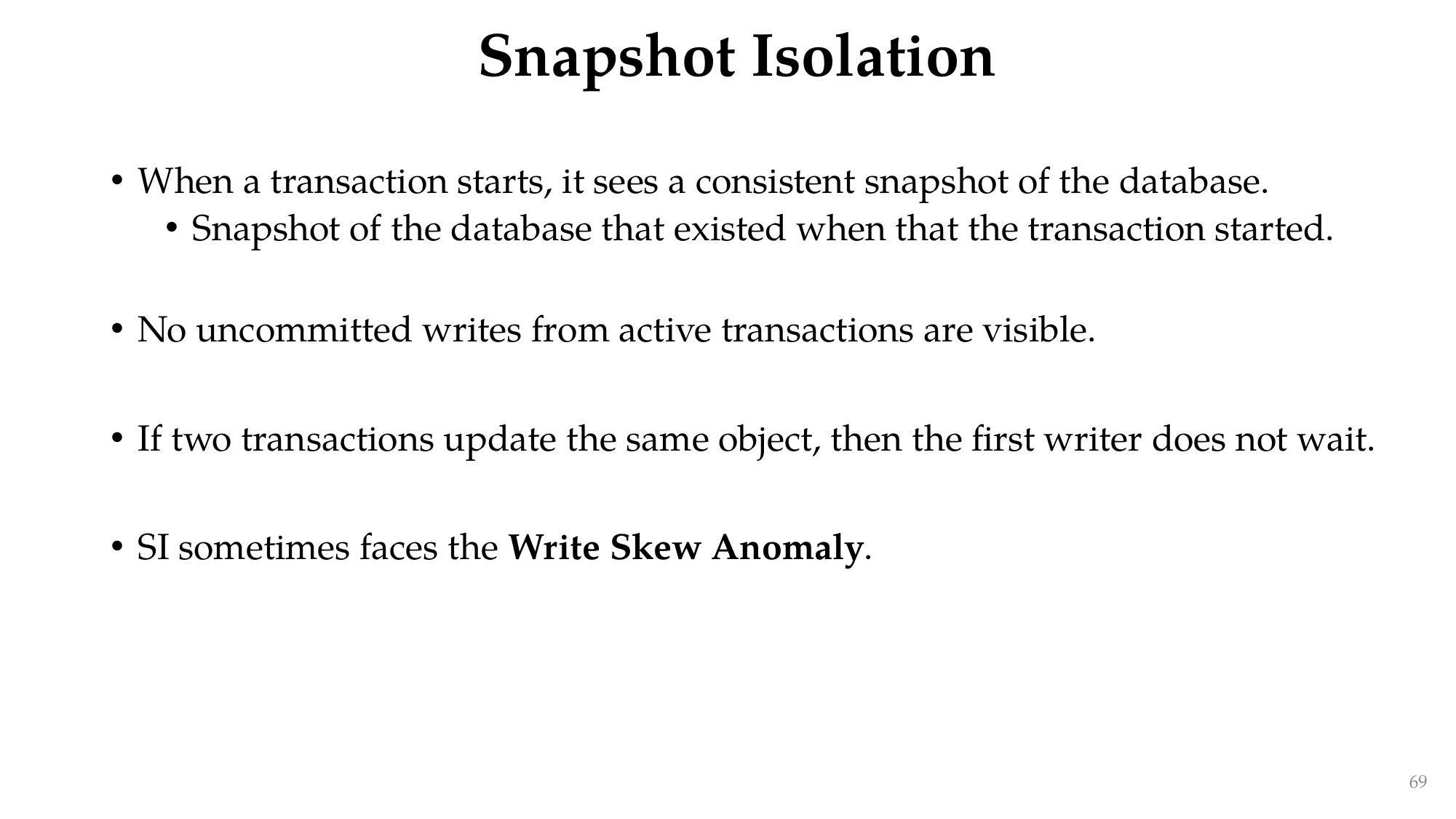

# Snapshot Isolation
When a transaction starts, it sees a consistent snapshot of the database.
Snapshot of the database that existed when that the transaction started.

No uncommitted writes from active transactions are visible.

If two transactions update the same object, then the first writer does not wait.

SI sometimes faces the Write Skew Anomaly.
69